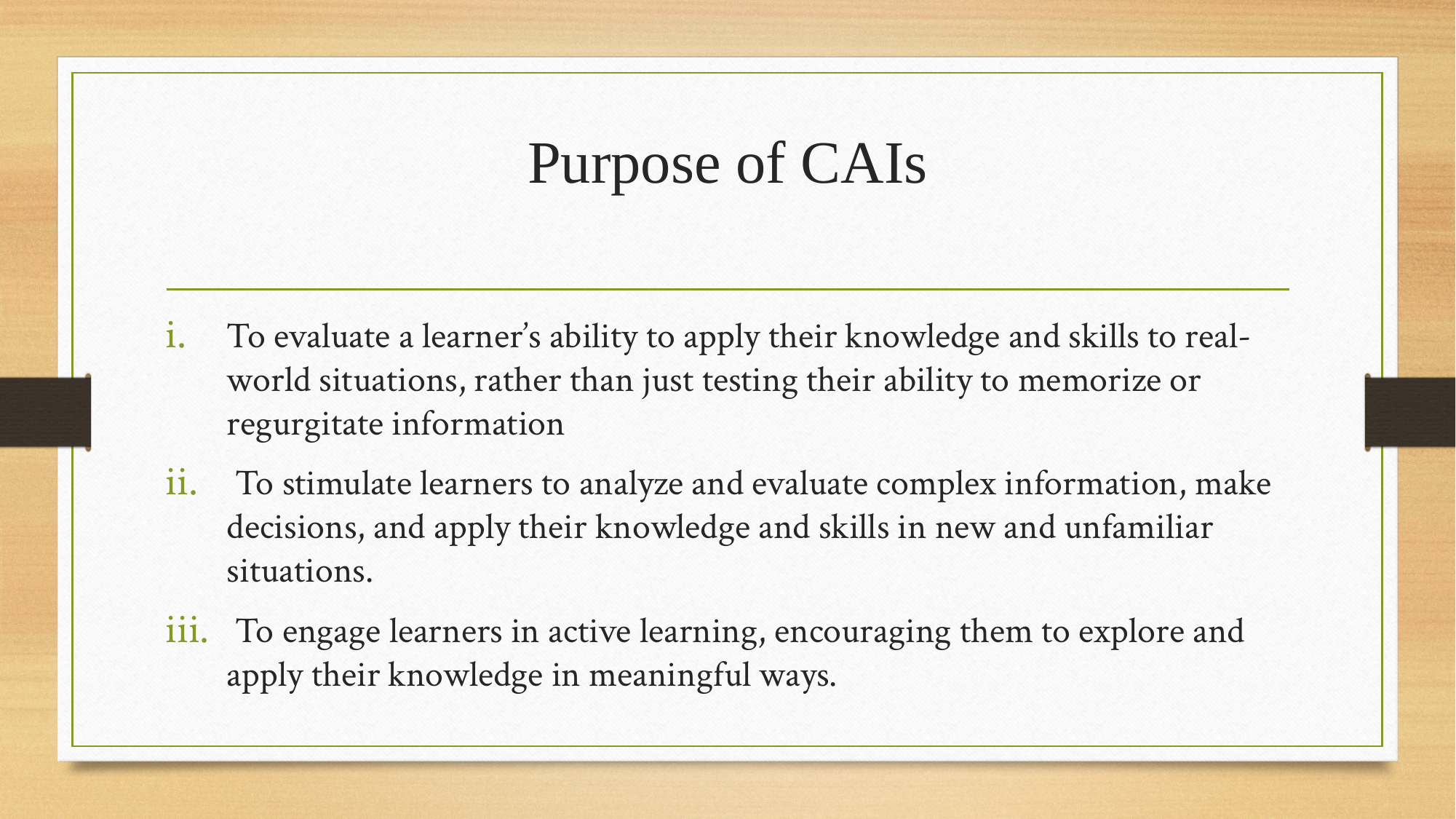

# Purpose of CAIs
To evaluate a learner’s ability to apply their knowledge and skills to real-world situations, rather than just testing their ability to memorize or regurgitate information
 To stimulate learners to analyze and evaluate complex information, make decisions, and apply their knowledge and skills in new and unfamiliar situations.
 To engage learners in active learning, encouraging them to explore and apply their knowledge in meaningful ways.